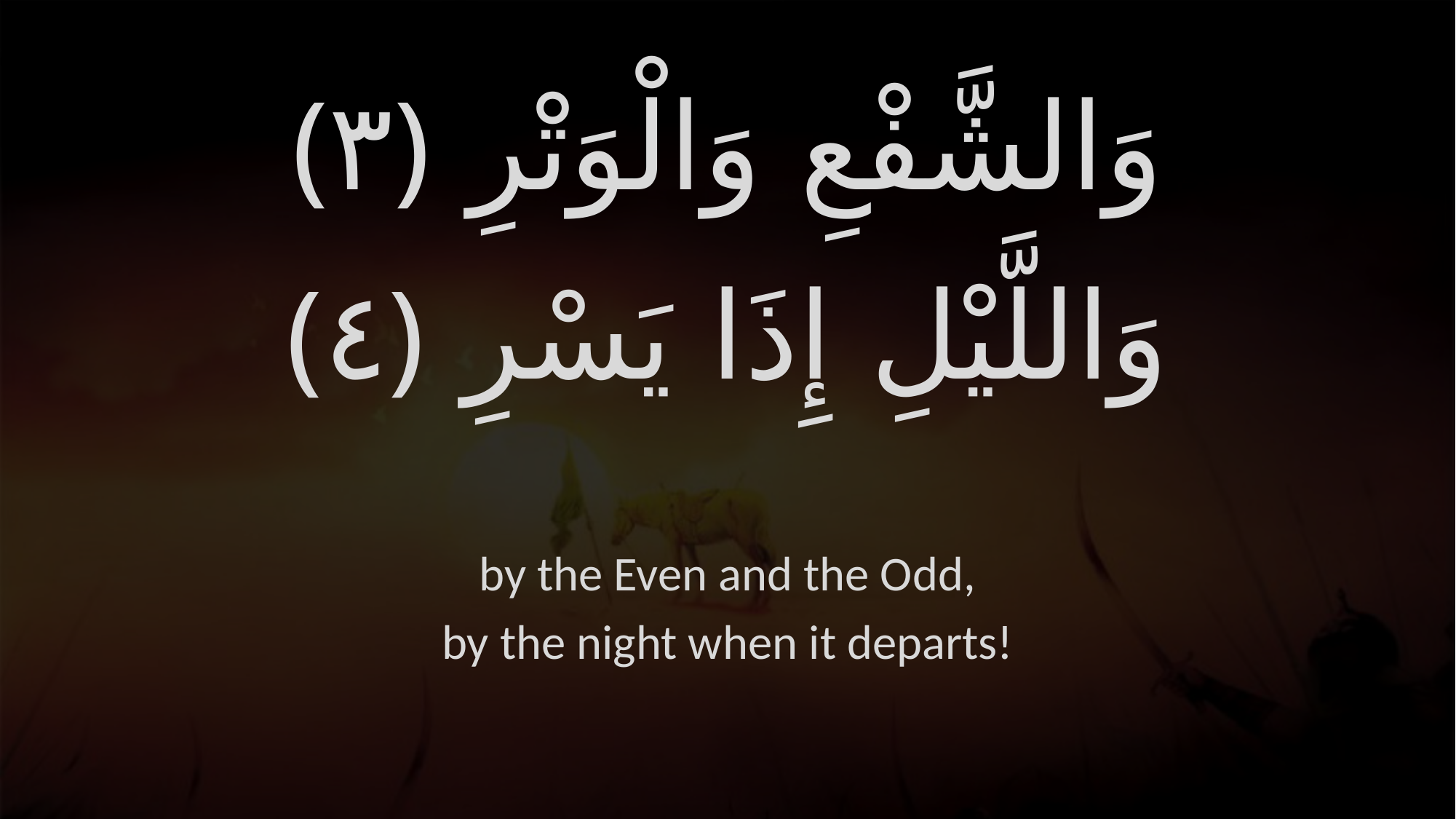

# وَالشَّفْعِ وَالْوَتْرِ ‎﴿٣﴾ وَاللَّيْلِ إِذَا يَسْرِ ‎﴿٤﴾‏
by the Even and the Odd,
by the night when it departs!